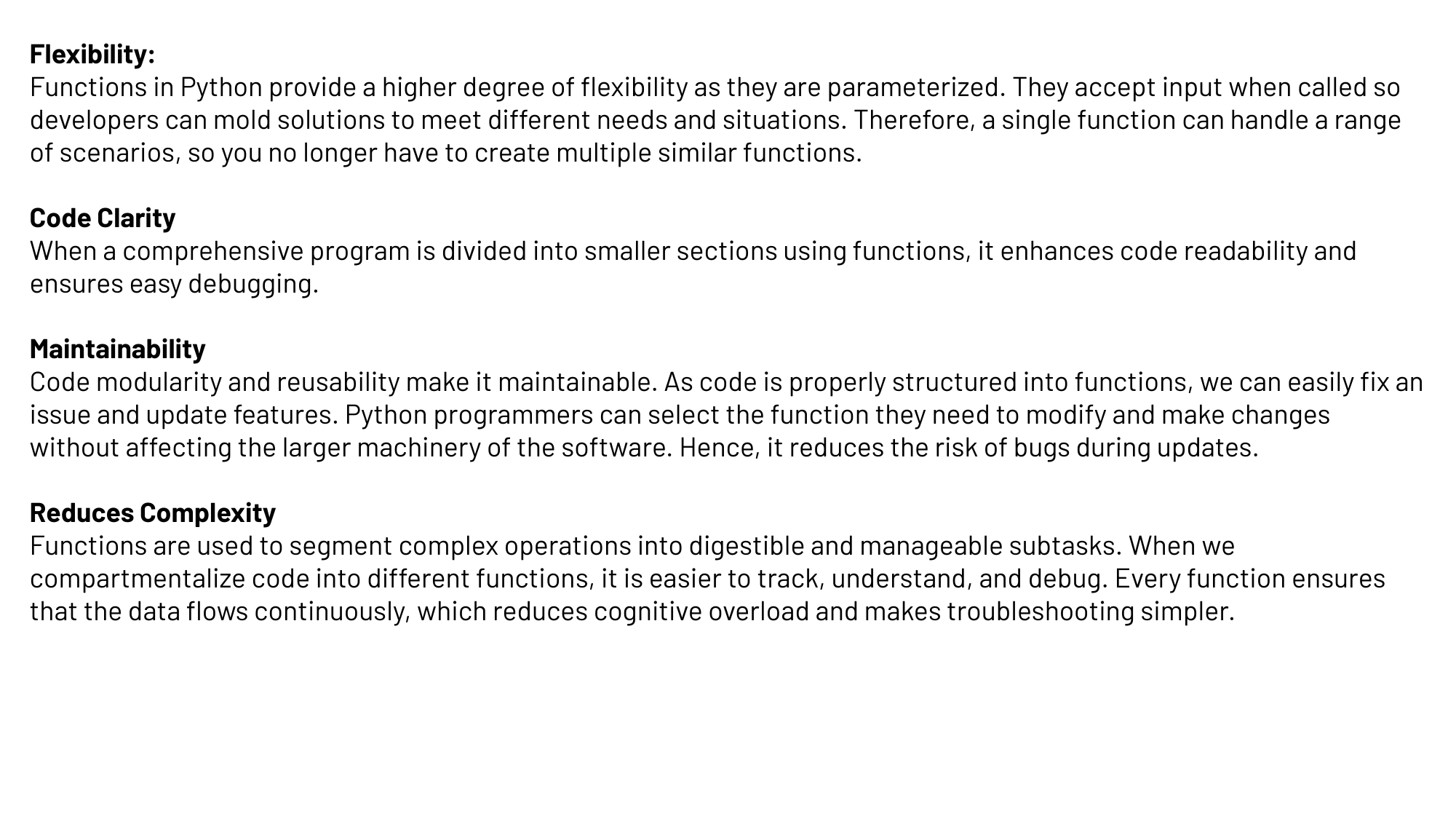

Flexibility:
Functions in Python provide a higher degree of flexibility as they are parameterized. They accept input when called so developers can mold solutions to meet different needs and situations. Therefore, a single function can handle a range of scenarios, so you no longer have to create multiple similar functions.

Code Clarity
When a comprehensive program is divided into smaller sections using functions, it enhances code readability and ensures easy debugging.

Maintainability
Code modularity and reusability make it maintainable. As code is properly structured into functions, we can easily fix an issue and update features. Python programmers can select the function they need to modify and make changes without affecting the larger machinery of the software. Hence, it reduces the risk of bugs during updates.

Reduces Complexity
Functions are used to segment complex operations into digestible and manageable subtasks. When we compartmentalize code into different functions, it is easier to track, understand, and debug. Every function ensures that the data flows continuously, which reduces cognitive overload and makes troubleshooting simpler.